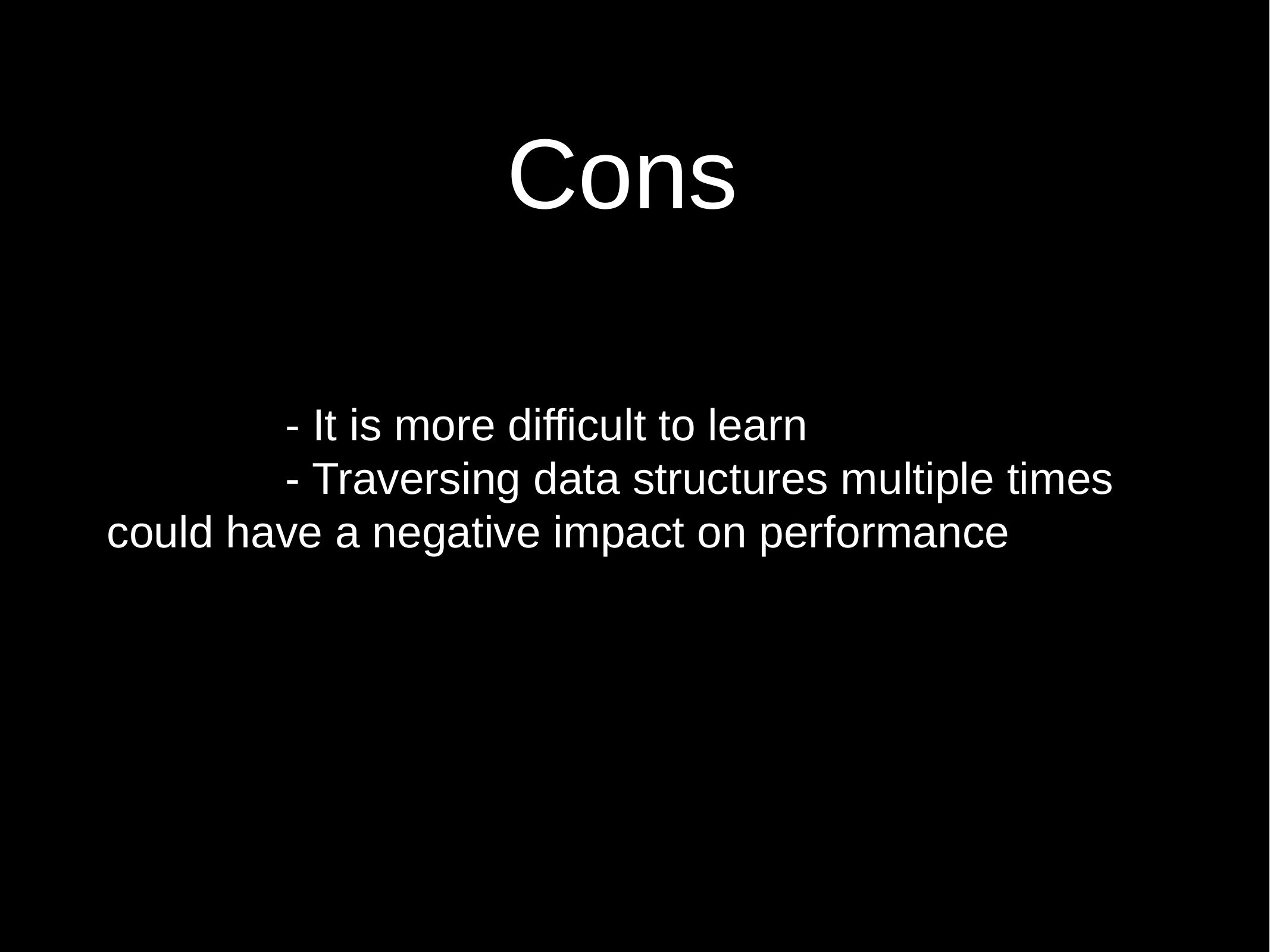

# Cons
- It is more difficult to learn
- Traversing data structures multiple times could have a negative impact on performance